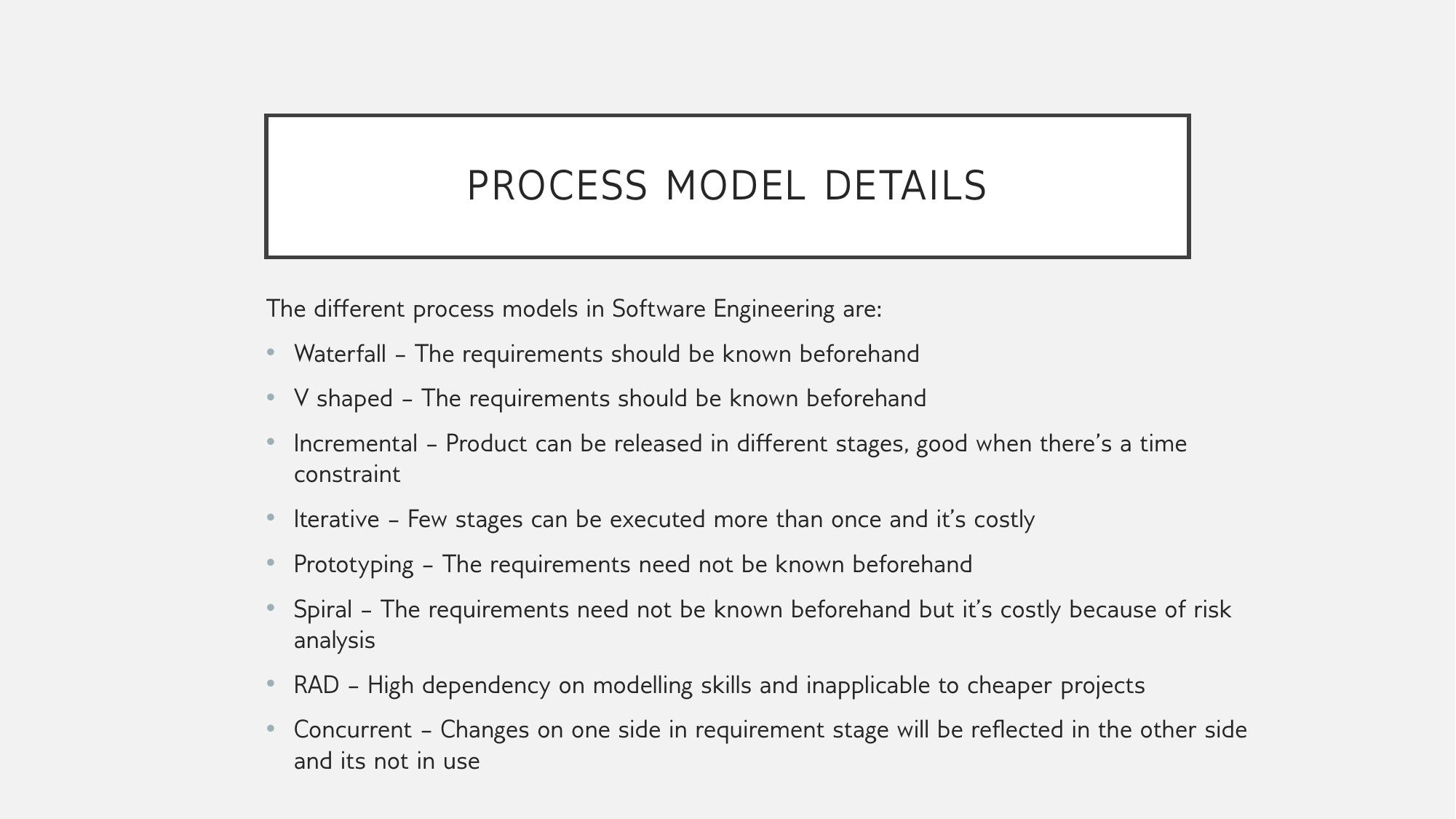

# PROCESS MODEL DETAILS
The different process models in Software Engineering are:
Waterfall – The requirements should be known beforehand
V shaped – The requirements should be known beforehand
Incremental – Product can be released in different stages, good when there’s a time constraint
Iterative – Few stages can be executed more than once and it’s costly
Prototyping – The requirements need not be known beforehand
Spiral – The requirements need not be known beforehand but it’s costly because of risk analysis
RAD – High dependency on modelling skills and inapplicable to cheaper projects
Concurrent – Changes on one side in requirement stage will be reflected in the other side and its not in use